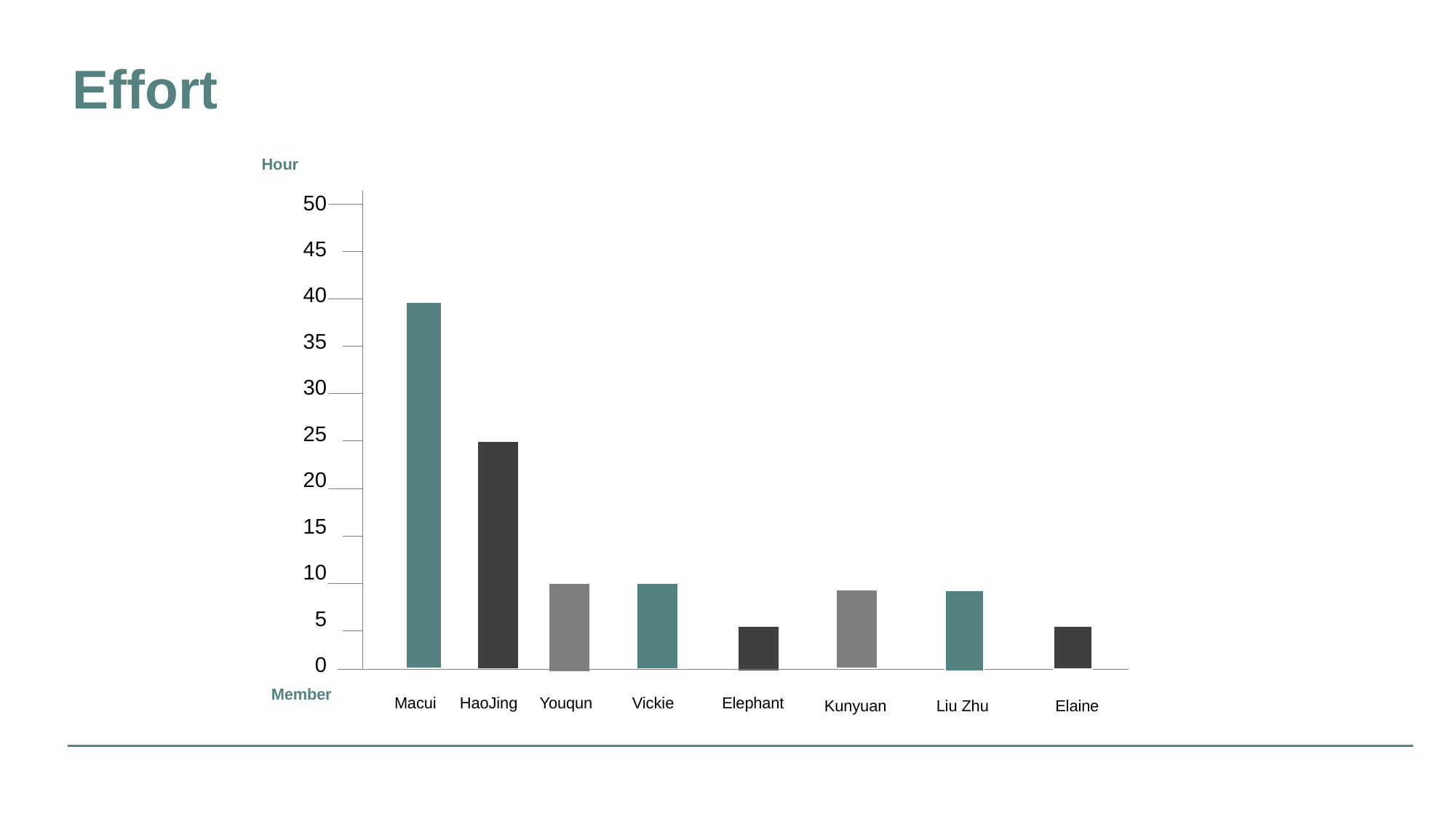

Effort
Hour
50
45
40

35
30
25

20
15
10

5

0
Member
Macui
Vickie
Elephant
HaoJing
   Youqun
Kunyuan
Liu Zhu
Elaine